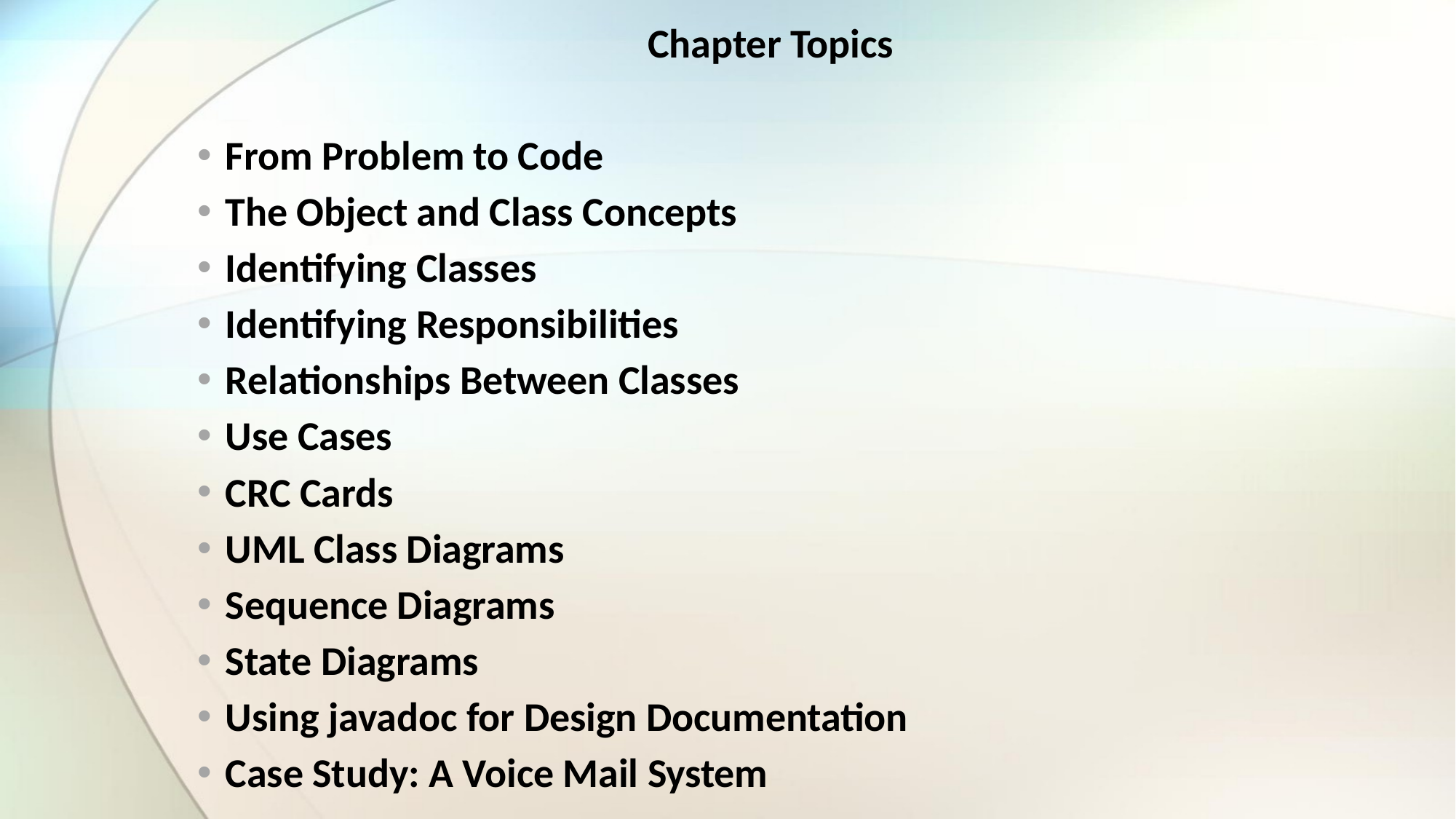

Chapter Topics

From Problem to Code
The Object and Class Concepts
Identifying Classes
Identifying Responsibilities
Relationships Between Classes
Use Cases
CRC Cards
UML Class Diagrams
Sequence Diagrams
State Diagrams
Using javadoc for Design Documentation
Case Study: A Voice Mail System